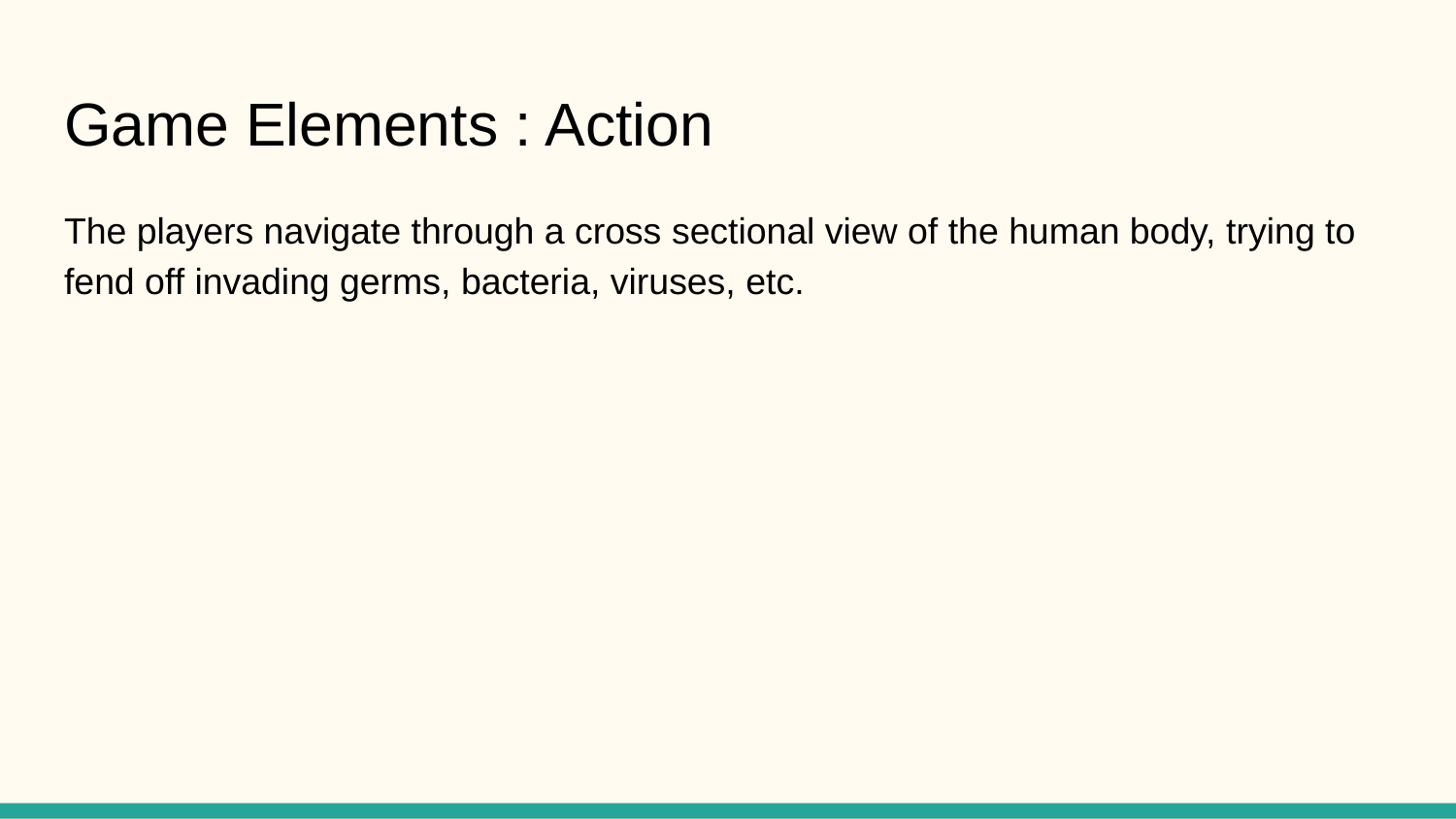

# Game Elements : Action
The players navigate through a cross sectional view of the human body, trying to fend off invading germs, bacteria, viruses, etc.